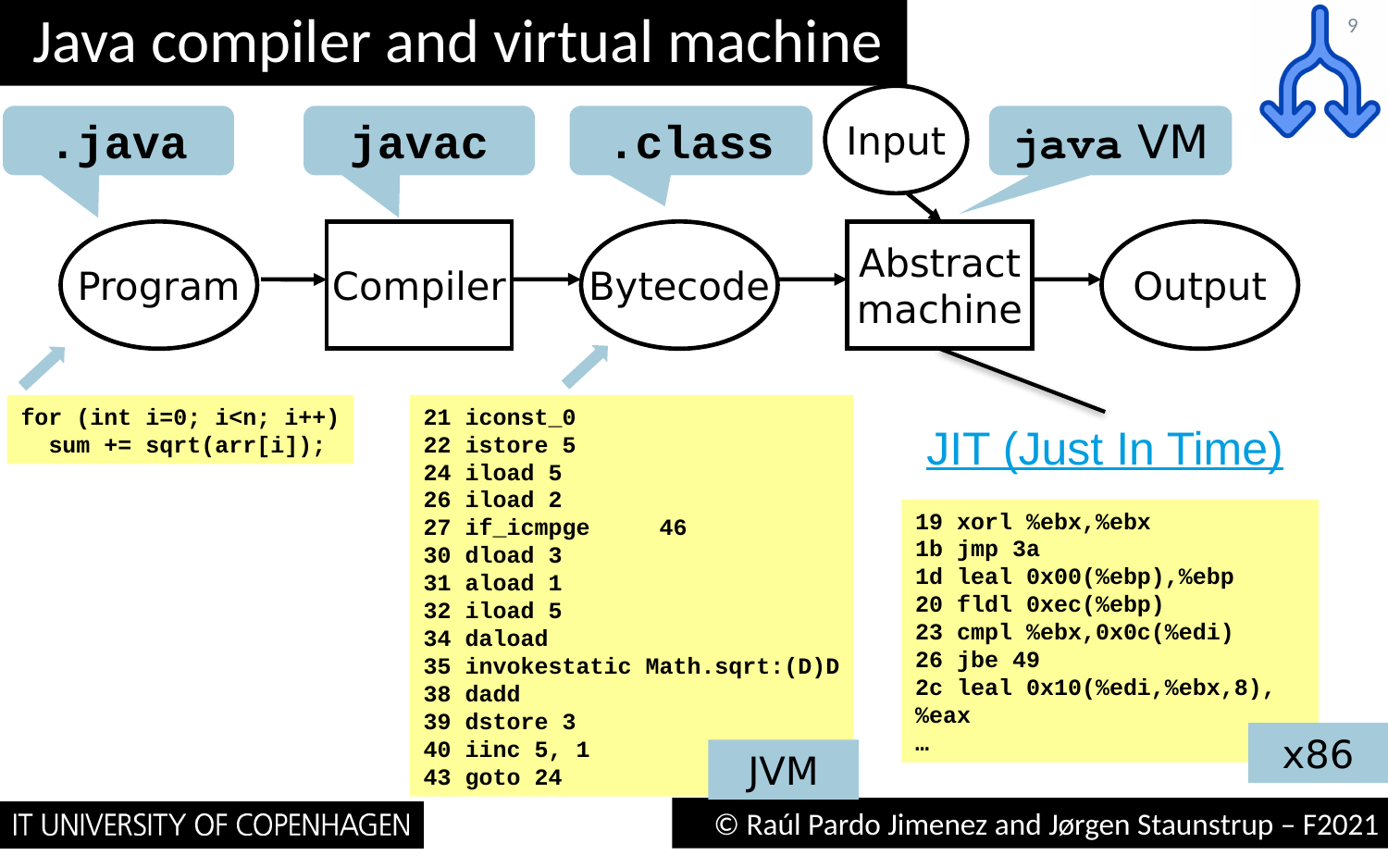

# Java compiler and virtual machine
9
Input
.java
javac
.class
java VM

Program
Compiler
Bytecode
Abstract
machine
Output

for (int i=0; i<n; i++)
  sum += sqrt(arr[i]);
21 iconst_0
22 istore 5
24 iload 5
26 iload 2
27 if_icmpge     46
30 dload 3
31 aload 1
32 iload 5
34 daload
35 invokestatic Math.sqrt:(D)D
38 dadd
39 dstore 3
40 iinc 5, 1
43 goto 24
JIT (Just In Time)
19 xorl %ebx,%ebx
1b jmp 3a
1d leal 0x00(%ebp),%ebp
20 fldl 0xec(%ebp)
23 cmpl %ebx,0x0c(%edi)
26 jbe 49
2c leal 0x10(%edi,%ebx,8),%eax
…
x86
JVM